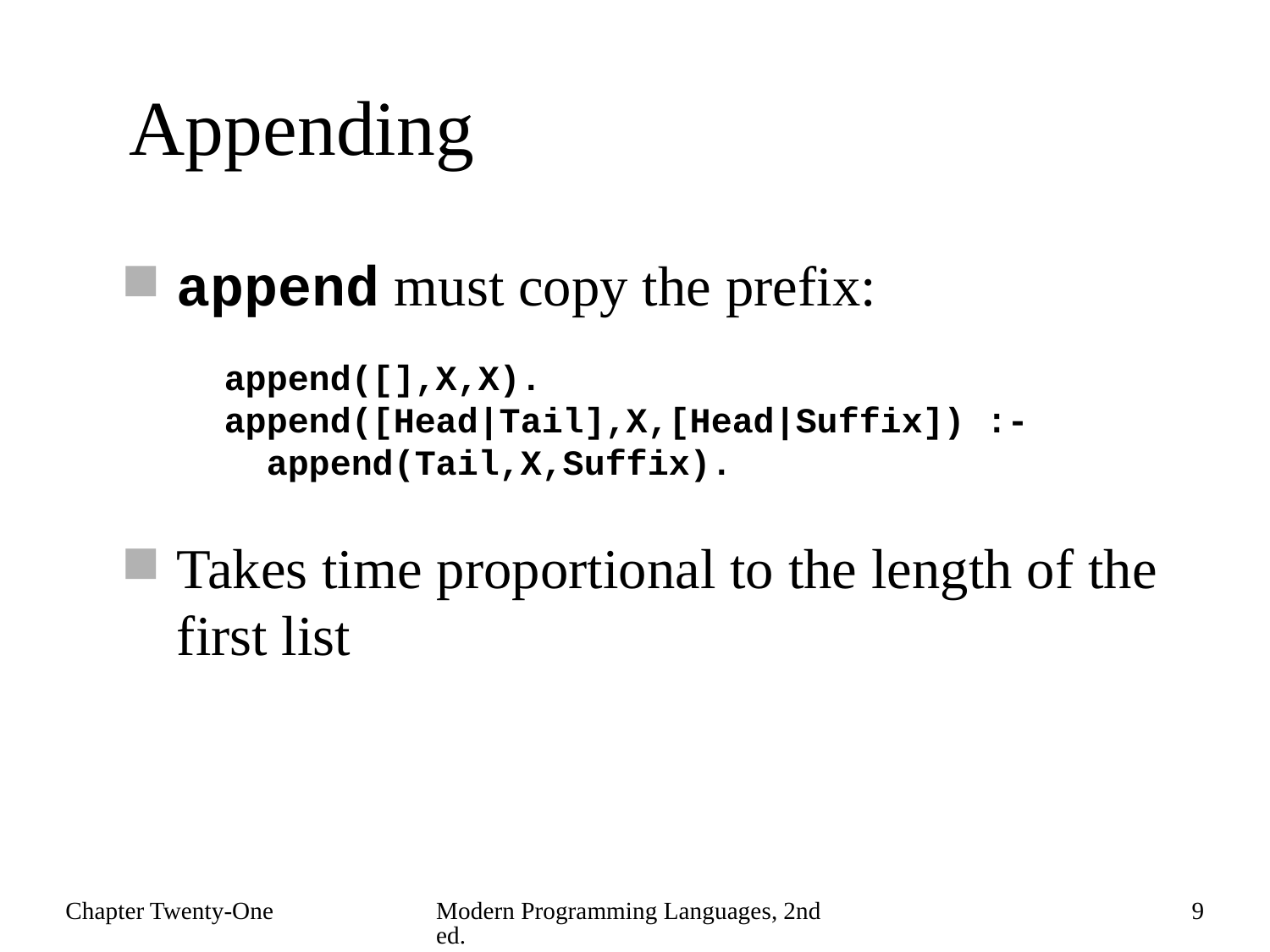

# Appending
append must copy the prefix:
Takes time proportional to the length of the first list
append([],X,X).
append([Head|Tail],X,[Head|Suffix]) :-
  append(Tail,X,Suffix).
Chapter Twenty-One
Modern Programming Languages, 2nd ed.
9